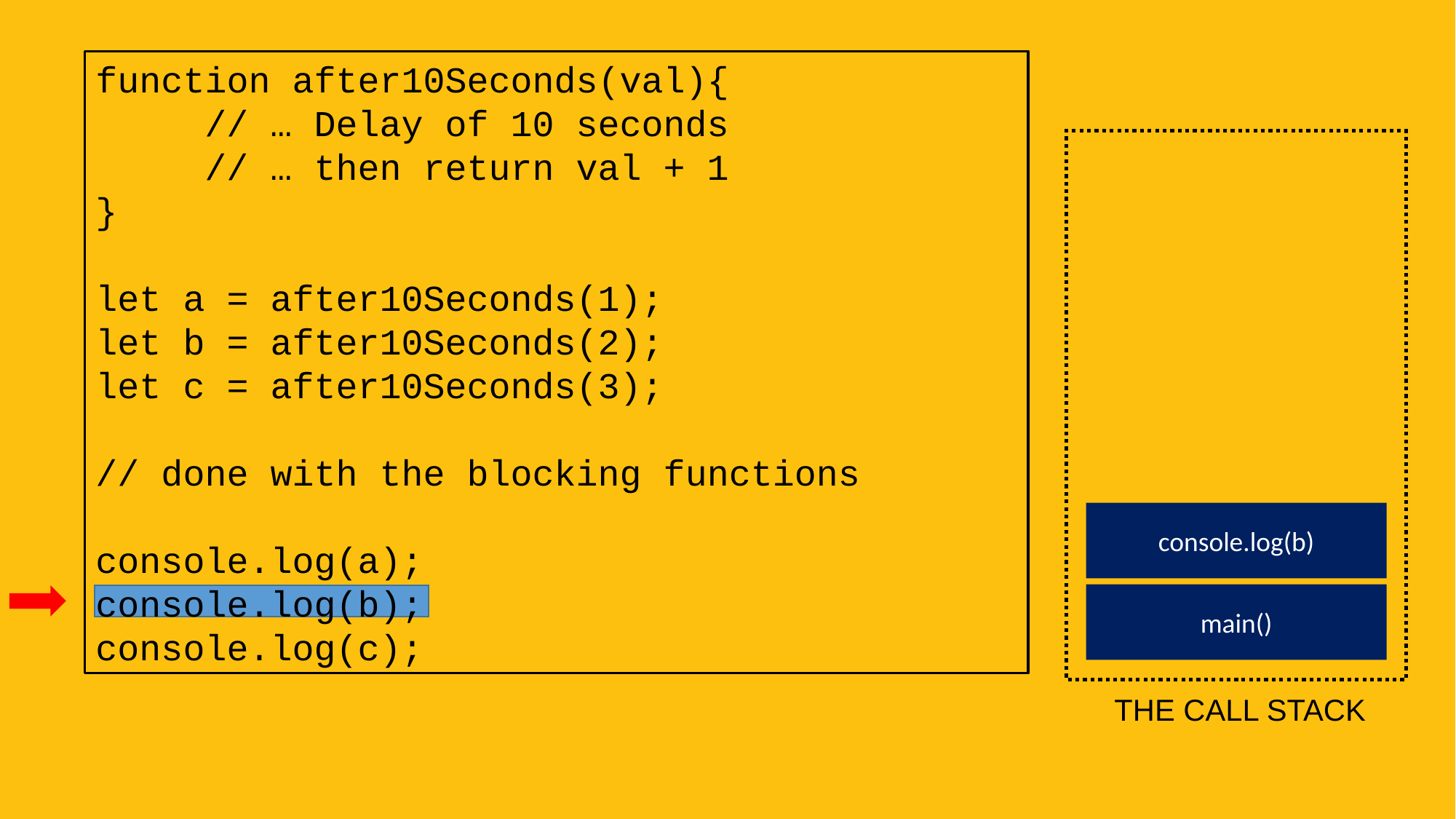

function after10Seconds(val){
	// … Delay of 10 seconds
	// … then return val + 1
}

let a = after10Seconds(1);
let b = after10Seconds(2);
let c = after10Seconds(3);

// done with the blocking functions

console.log(a);
console.log(b);
console.log(c);

console.log(b)
main()

THE CALL STACK